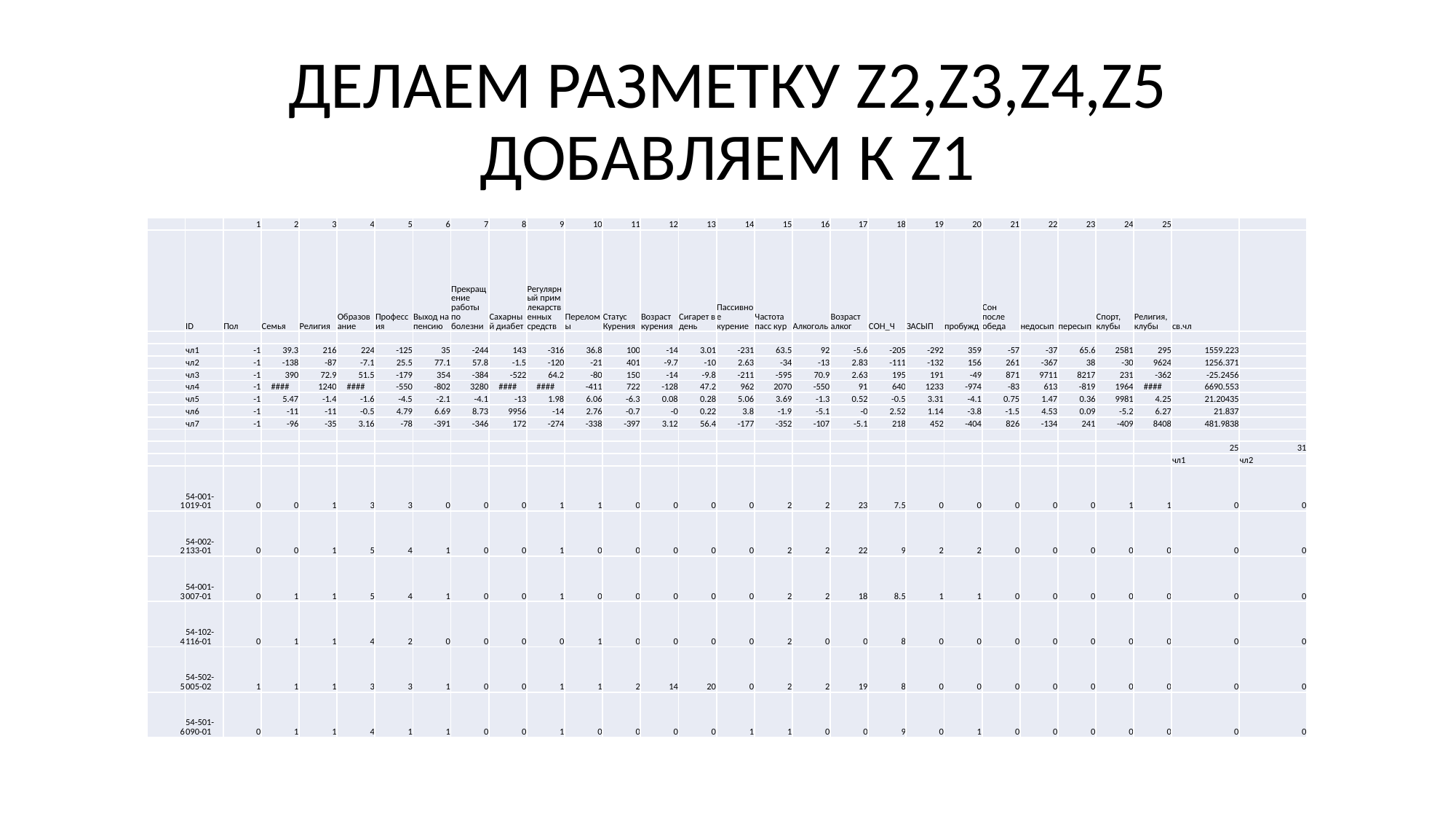

# ДЕЛАЕМ РАЗМЕТКУ Z2,Z3,Z4,Z5 ДОБАВЛЯЕМ К Z1
|  |  | 1 | 2 | 3 | 4 | 5 | 6 | 7 | 8 | 9 | 10 | 11 | 12 | 13 | 14 | 15 | 16 | 17 | 18 | 19 | 20 | 21 | 22 | 23 | 24 | 25 |  |  |
| --- | --- | --- | --- | --- | --- | --- | --- | --- | --- | --- | --- | --- | --- | --- | --- | --- | --- | --- | --- | --- | --- | --- | --- | --- | --- | --- | --- | --- |
|  | ID | Пол | Семья | Религия | Образование | Профессия | Выход на пенсию | Прекращение работы по болезни | Сахарный диабет | Регулярный прим лекарственных средств | Переломы | Статус Курения | Возраст курения | Сигарет в день | Пассивное курение | Частота пасс кур | Алкоголь | Возраст алког | СОН\_Ч | ЗАСЫП | пробужд | Сон после обеда | недосып | пересып | Спорт, клубы | Религия, клубы | св.чл |  |
|  |  |  |  |  |  |  |  |  |  |  |  |  |  |  |  |  |  |  |  |  |  |  |  |  |  |  |  |  |
|  | чл1 | -1 | 39.3 | 216 | 224 | -125 | 35 | -244 | 143 | -316 | 36.8 | 100 | -14 | 3.01 | -231 | 63.5 | 92 | -5.6 | -205 | -292 | 359 | -57 | -37 | 65.6 | 2581 | 295 | 1559.223 |  |
|  | чл2 | -1 | -138 | -87 | -7.1 | 25.5 | 77.1 | 57.8 | -1.5 | -120 | -21 | 401 | -9.7 | -10 | 2.63 | -34 | -13 | 2.83 | -111 | -132 | 156 | 261 | -367 | 38 | -30 | 9624 | 1256.371 |  |
|  | чл3 | -1 | 390 | 72.9 | 51.5 | -179 | 354 | -384 | -522 | 64.2 | -80 | 150 | -14 | -9.8 | -211 | -595 | 70.9 | 2.63 | 195 | 191 | -49 | 871 | 9711 | 8217 | 231 | -362 | -25.2456 |  |
|  | чл4 | -1 | #### | 1240 | #### | -550 | -802 | 3280 | #### | #### | -411 | 722 | -128 | 47.2 | 962 | 2070 | -550 | 91 | 640 | 1233 | -974 | -83 | 613 | -819 | 1964 | #### | 6690.553 |  |
|  | чл5 | -1 | 5.47 | -1.4 | -1.6 | -4.5 | -2.1 | -4.1 | -13 | 1.98 | 6.06 | -6.3 | 0.08 | 0.28 | 5.06 | 3.69 | -1.3 | 0.52 | -0.5 | 3.31 | -4.1 | 0.75 | 1.47 | 0.36 | 9981 | 4.25 | 21.20435 |  |
|  | чл6 | -1 | -11 | -11 | -0.5 | 4.79 | 6.69 | 8.73 | 9956 | -14 | 2.76 | -0.7 | -0 | 0.22 | 3.8 | -1.9 | -5.1 | -0 | 2.52 | 1.14 | -3.8 | -1.5 | 4.53 | 0.09 | -5.2 | 6.27 | 21.837 |  |
|  | чл7 | -1 | -96 | -35 | 3.16 | -78 | -391 | -346 | 172 | -274 | -338 | -397 | 3.12 | 56.4 | -177 | -352 | -107 | -5.1 | 218 | 452 | -404 | 826 | -134 | 241 | -409 | 8408 | 481.9838 |  |
|  |  |  |  |  |  |  |  |  |  |  |  |  |  |  |  |  |  |  |  |  |  |  |  |  |  |  |  |  |
|  |  |  |  |  |  |  |  |  |  |  |  |  |  |  |  |  |  |  |  |  |  |  |  |  |  |  | 25 | 31 |
|  |  |  |  |  |  |  |  |  |  |  |  |  |  |  |  |  |  |  |  |  |  |  |  |  |  |  | чл1 | чл2 |
| 1 | 54-001-019-01 | 0 | 0 | 1 | 3 | 3 | 0 | 0 | 0 | 1 | 1 | 0 | 0 | 0 | 0 | 2 | 2 | 23 | 7.5 | 0 | 0 | 0 | 0 | 0 | 1 | 1 | 0 | 0 |
| 2 | 54-002-133-01 | 0 | 0 | 1 | 5 | 4 | 1 | 0 | 0 | 1 | 0 | 0 | 0 | 0 | 0 | 2 | 2 | 22 | 9 | 2 | 2 | 0 | 0 | 0 | 0 | 0 | 0 | 0 |
| 3 | 54-001-007-01 | 0 | 1 | 1 | 5 | 4 | 1 | 0 | 0 | 1 | 0 | 0 | 0 | 0 | 0 | 2 | 2 | 18 | 8.5 | 1 | 1 | 0 | 0 | 0 | 0 | 0 | 0 | 0 |
| 4 | 54-102-116-01 | 0 | 1 | 1 | 4 | 2 | 0 | 0 | 0 | 0 | 1 | 0 | 0 | 0 | 0 | 2 | 0 | 0 | 8 | 0 | 0 | 0 | 0 | 0 | 0 | 0 | 0 | 0 |
| 5 | 54-502-005-02 | 1 | 1 | 1 | 3 | 3 | 1 | 0 | 0 | 1 | 1 | 2 | 14 | 20 | 0 | 2 | 2 | 19 | 8 | 0 | 0 | 0 | 0 | 0 | 0 | 0 | 0 | 0 |
| 6 | 54-501-090-01 | 0 | 1 | 1 | 4 | 1 | 1 | 0 | 0 | 1 | 0 | 0 | 0 | 0 | 1 | 1 | 0 | 0 | 9 | 0 | 1 | 0 | 0 | 0 | 0 | 0 | 0 | 0 |